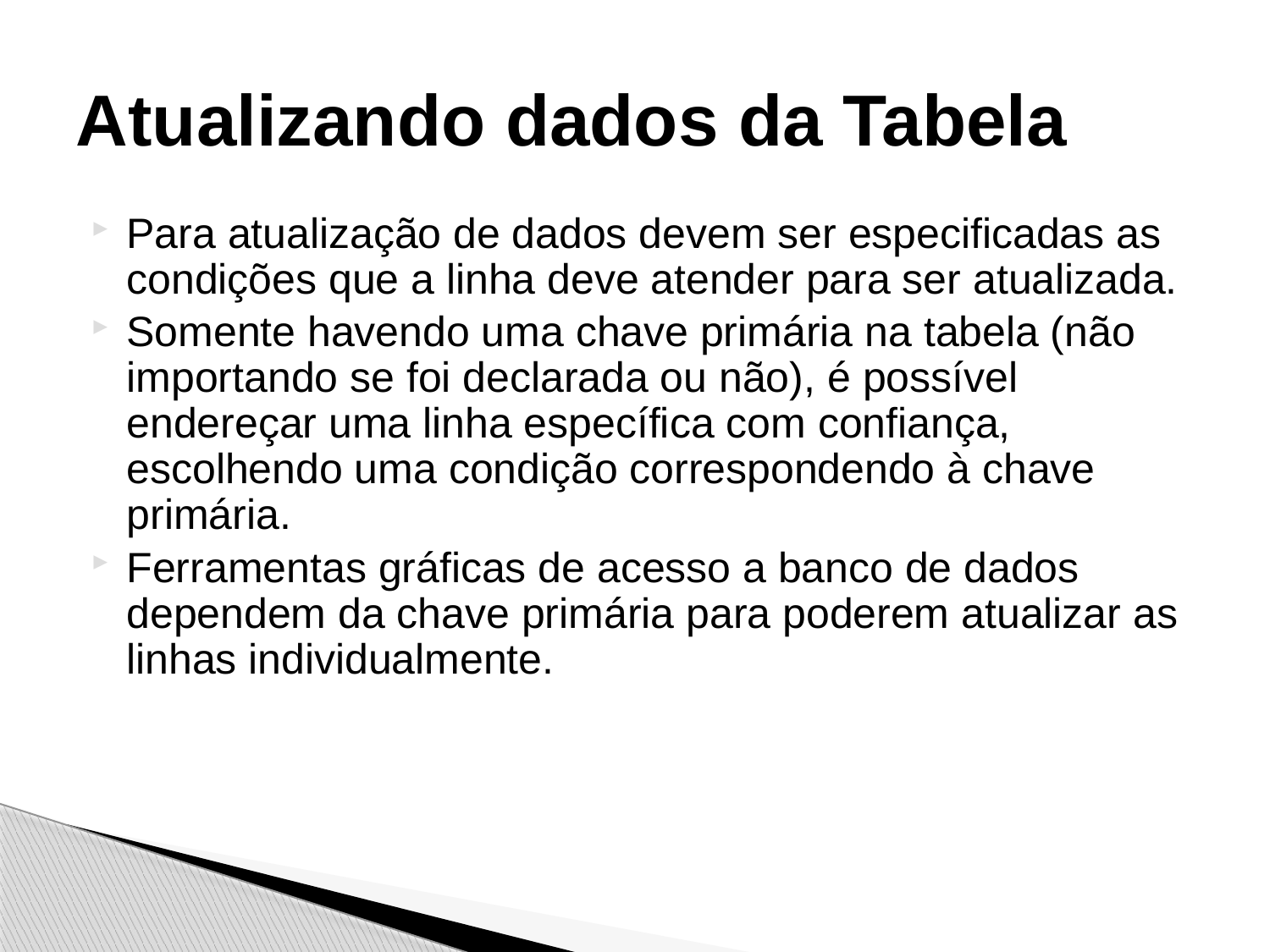

# Atualizando dados da Tabela
Para atualização de dados devem ser especificadas as condições que a linha deve atender para ser atualizada.
Somente havendo uma chave primária na tabela (não importando se foi declarada ou não), é possível endereçar uma linha específica com confiança, escolhendo uma condição correspondendo à chave primária.
Ferramentas gráficas de acesso a banco de dados dependem da chave primária para poderem atualizar as linhas individualmente.